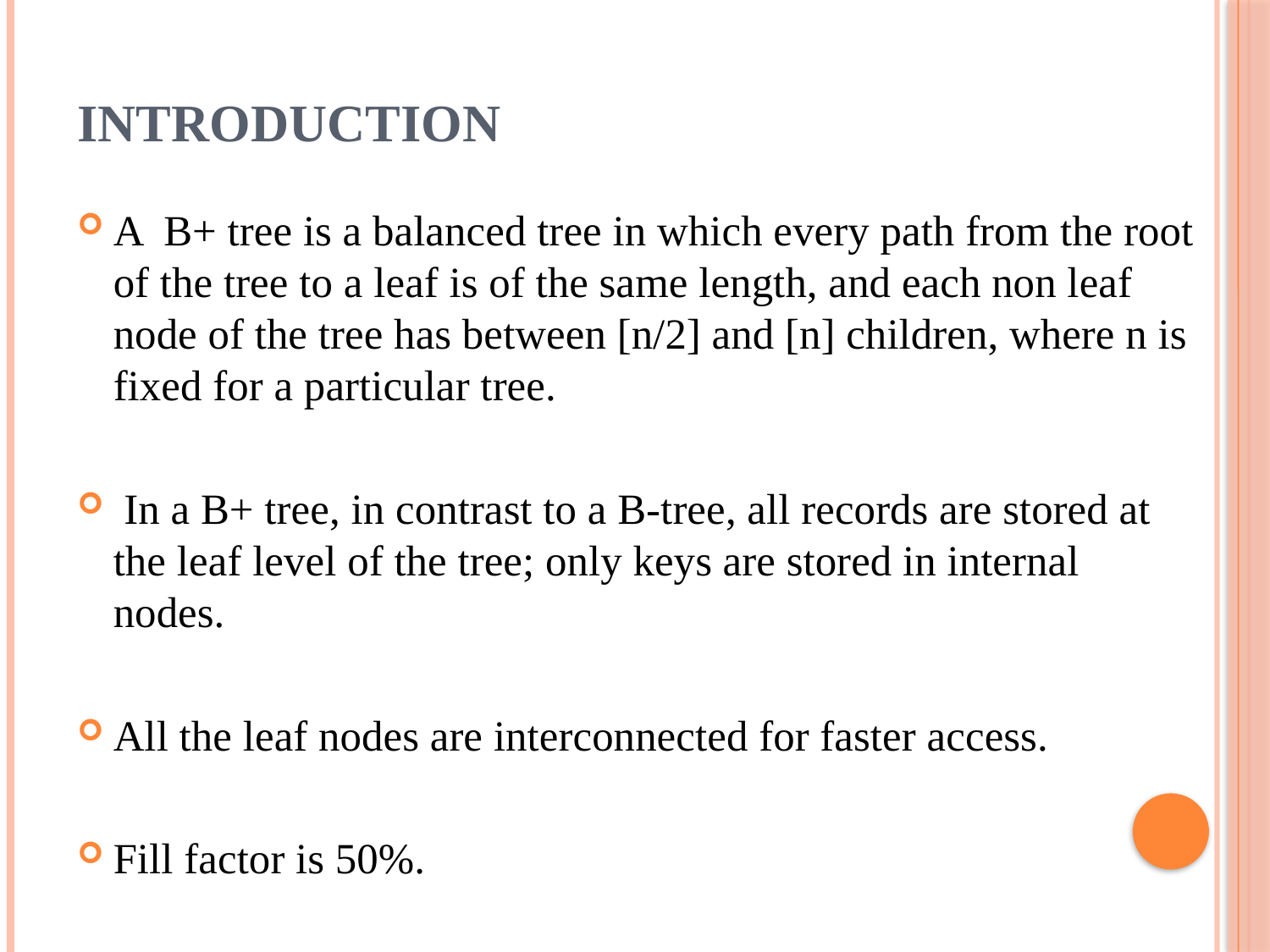

# INTRODUCTION
A  B+ tree is a balanced tree in which every path from the root of the tree to a leaf is of the same length, and each non leaf node of the tree has between [n/2] and [n] children, where n is fixed for a particular tree.

 In a B+ tree, in contrast to a B-tree, all records are stored at the leaf level of the tree; only keys are stored in internal nodes.

All the leaf nodes are interconnected for faster access.

Fill factor is 50%.